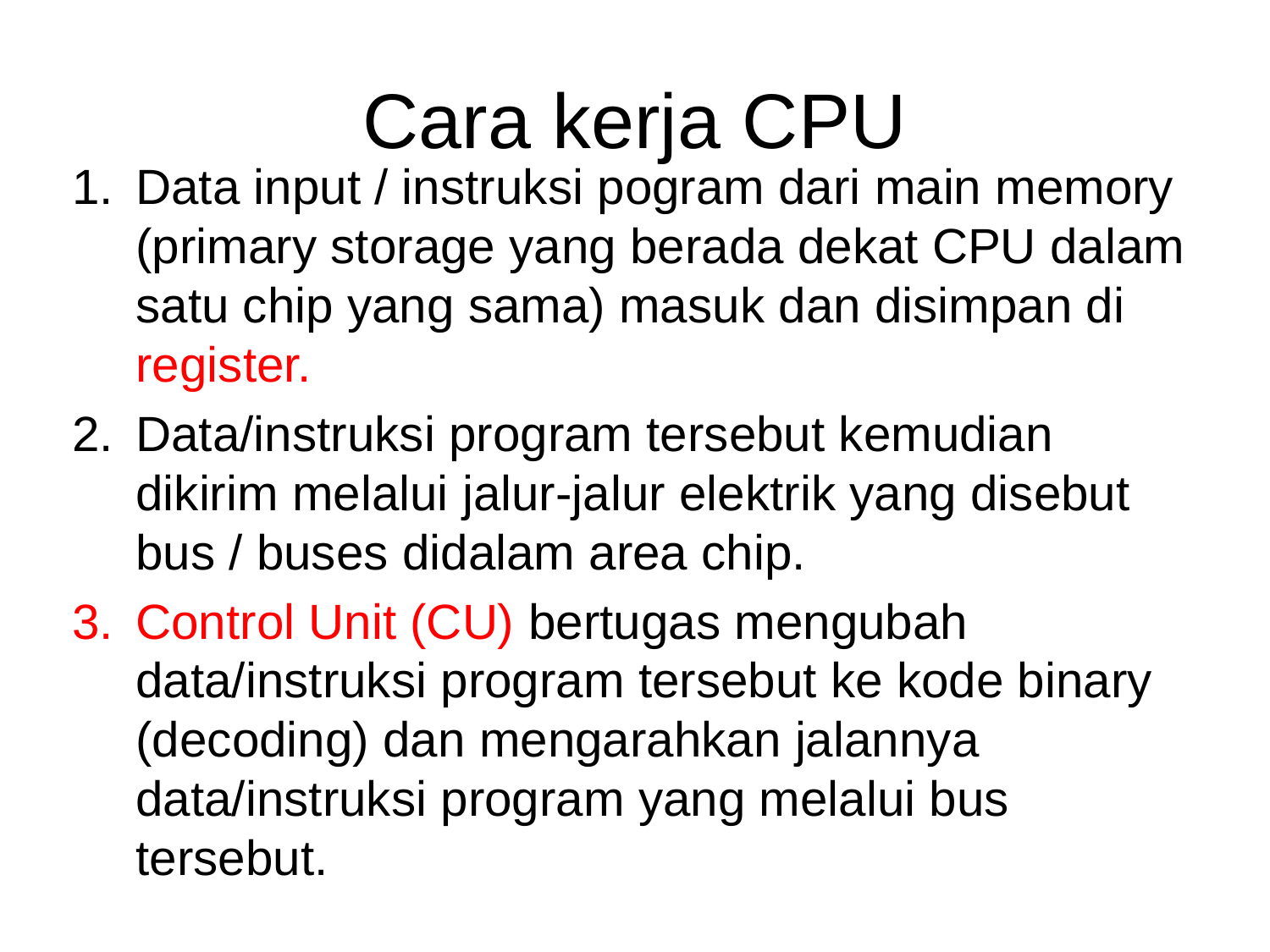

# Cara kerja CPU
Data input / instruksi pogram dari main memory (primary storage yang berada dekat CPU dalam satu chip yang sama) masuk dan disimpan di register.
Data/instruksi program tersebut kemudian dikirim melalui jalur-jalur elektrik yang disebut bus / buses didalam area chip.
Control Unit (CU) bertugas mengubah data/instruksi program tersebut ke kode binary (decoding) dan mengarahkan jalannya data/instruksi program yang melalui bus tersebut.